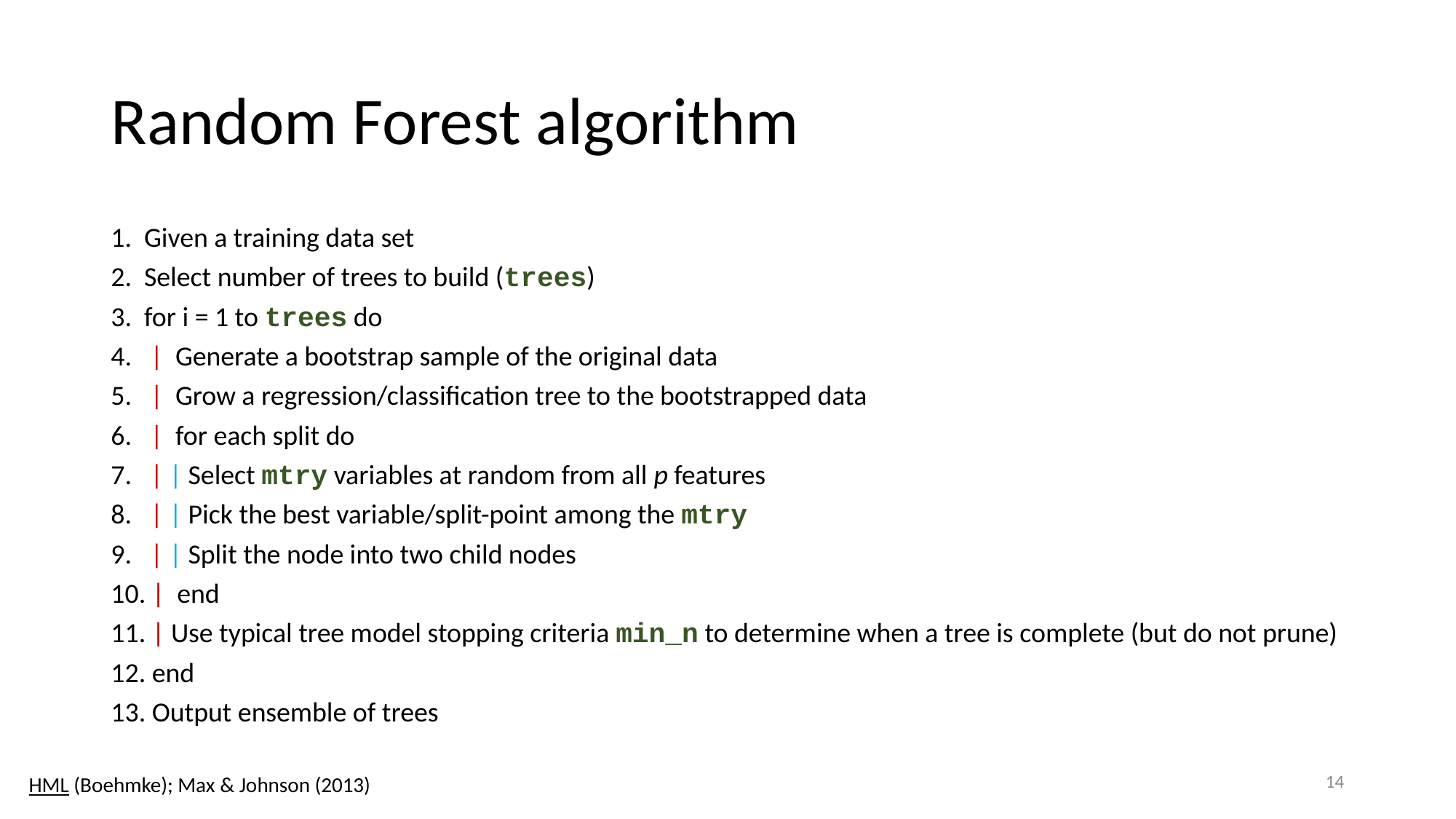

# Random Forest algorithm
1.  Given a training data set
2.  Select number of trees to build (trees)
3.  for i = 1 to trees do
4.   |  Generate a bootstrap sample of the original data
5.   |  Grow a regression/classification tree to the bootstrapped data
6.   |  for each split do
7.   | | Select mtry variables at random from all p features
8.   | | Pick the best variable/split-point among the mtry
9.   | | Split the node into two child nodes
10. |  end
11. | Use typical tree model stopping criteria min_n to determine when a tree is complete (but do not prune)
12. end
13. Output ensemble of trees
14
HML (Boehmke); Max & Johnson (2013)